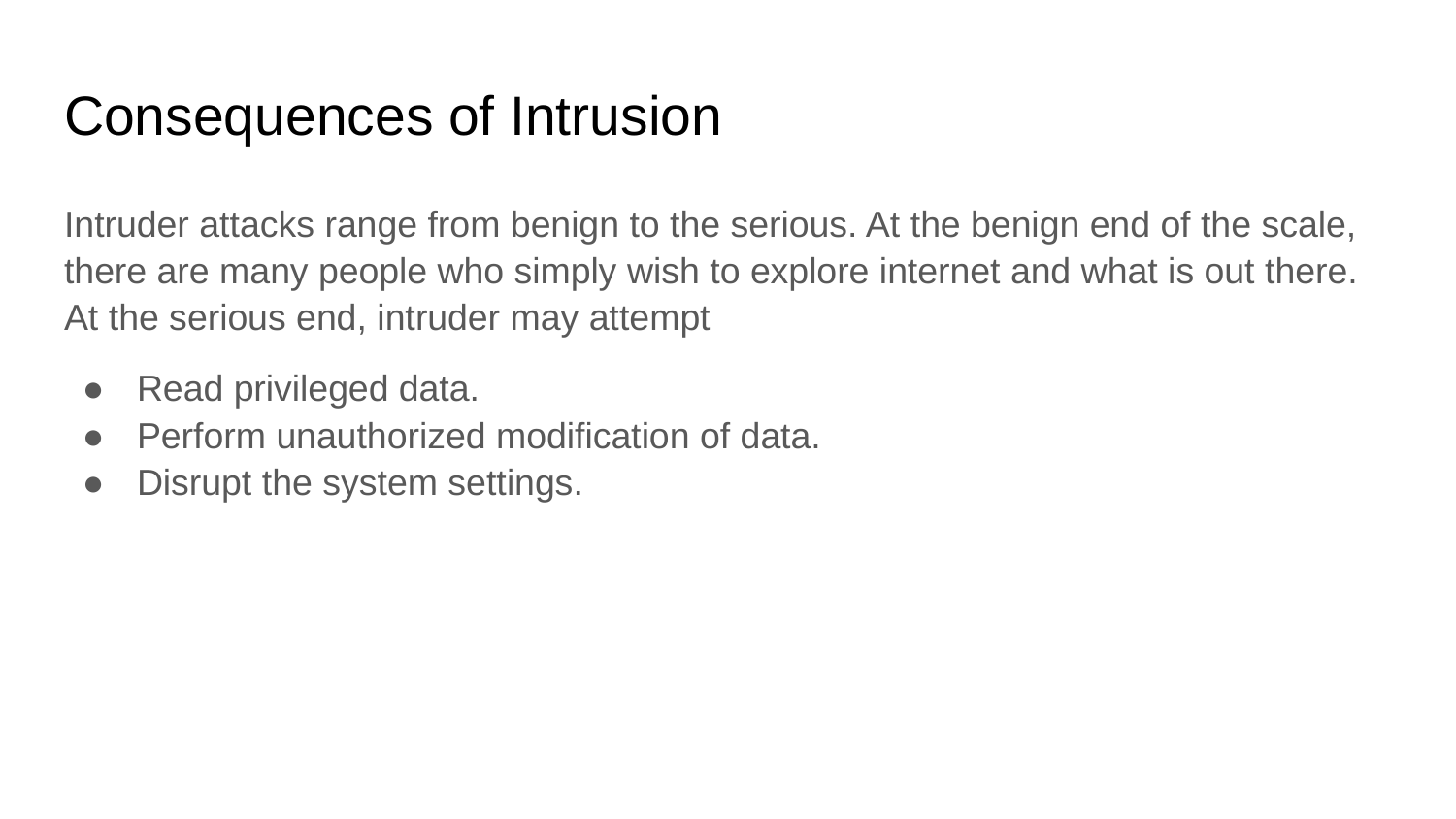

# Consequences of Intrusion
Intruder attacks range from benign to the serious. At the benign end of the scale, there are many people who simply wish to explore internet and what is out there. At the serious end, intruder may attempt
Read privileged data.
Perform unauthorized modification of data.
Disrupt the system settings.